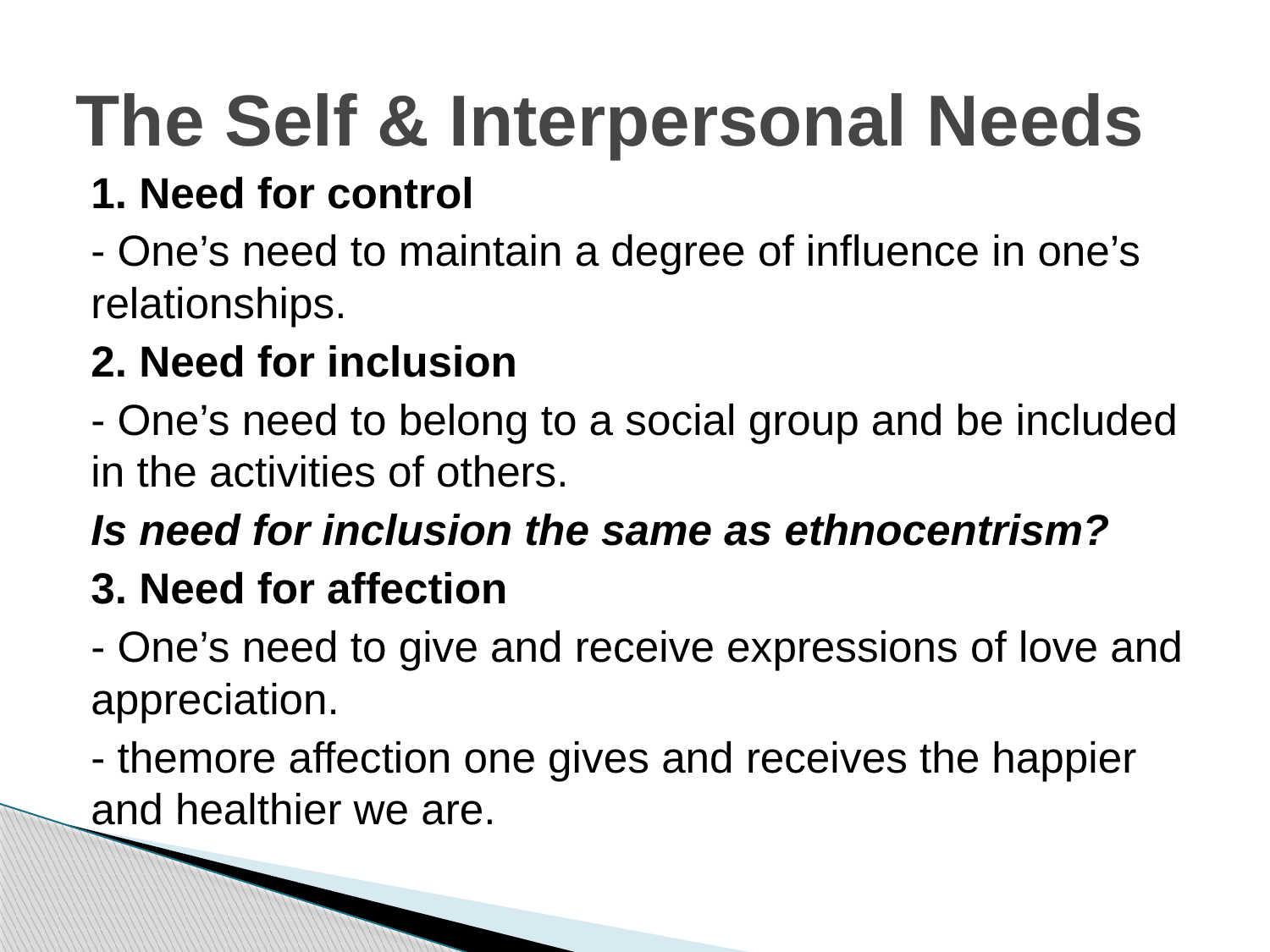

# The Self & Interpersonal Needs
1. Need for control
- One’s need to maintain a degree of influence in one’s relationships.
2. Need for inclusion
- One’s need to belong to a social group and be included in the activities of others.
Is need for inclusion the same as ethnocentrism?
3. Need for affection
- One’s need to give and receive expressions of love and appreciation.
- themore affection one gives and receives the happier and healthier we are.